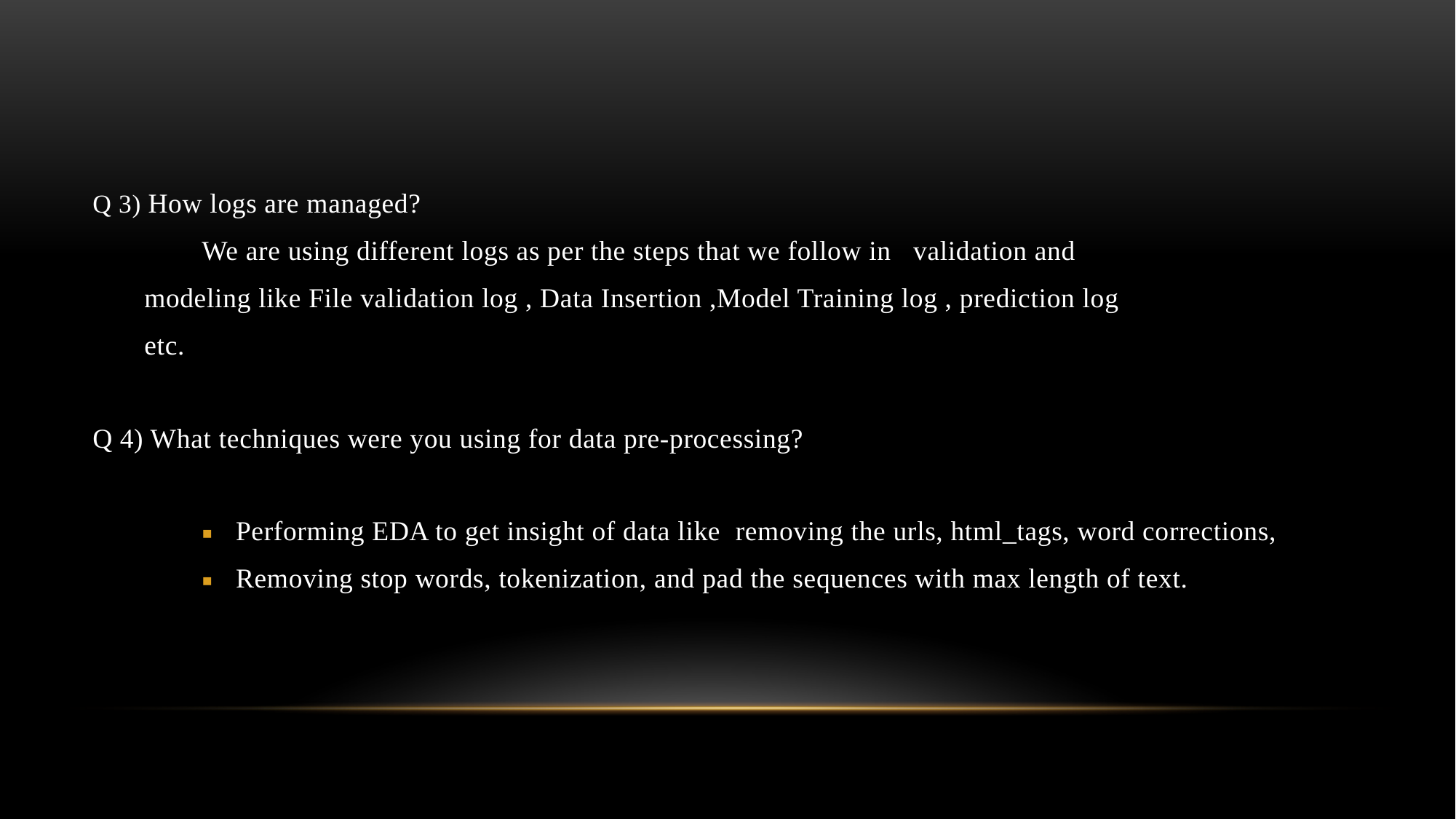

Q 3) How logs are managed?
	We are using different logs as per the steps that we follow in   validation and
       modeling like File validation log , Data Insertion ,Model Training log , prediction log
       etc.

Q 4) What techniques were you using for data pre-processing?

Performing EDA to get insight of data like  removing the urls, html_tags, word corrections,
Removing stop words, tokenization, and pad the sequences with max length of text.